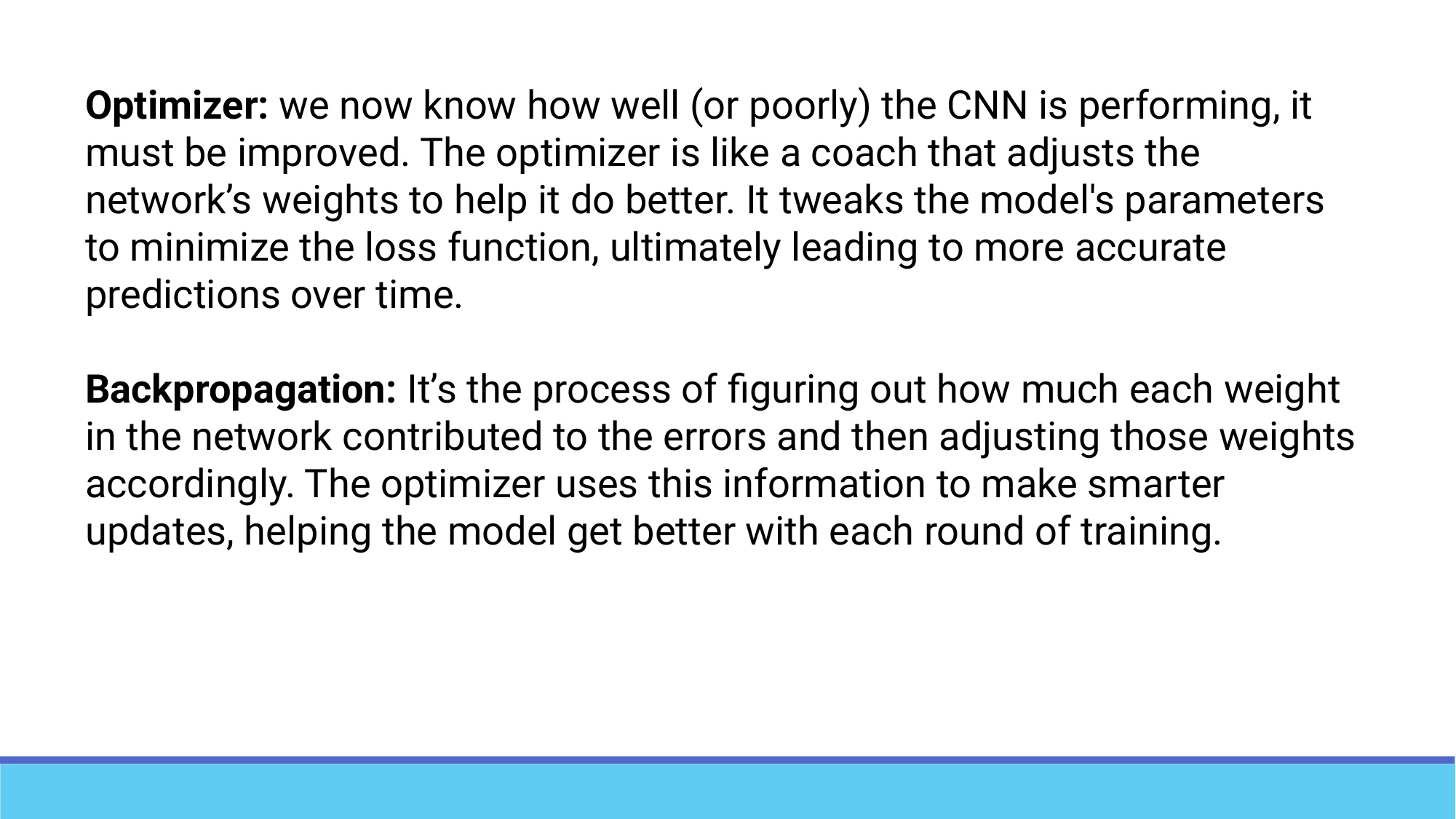

Optimizer: we now know how well (or poorly) the CNN is performing, it must be improved. The optimizer is like a coach that adjusts the network’s weights to help it do better. It tweaks the model's parameters to minimize the loss function, ultimately leading to more accurate predictions over time.

Backpropagation: It’s the process of figuring out how much each weight in the network contributed to the errors and then adjusting those weights accordingly. The optimizer uses this information to make smarter updates, helping the model get better with each round of training.